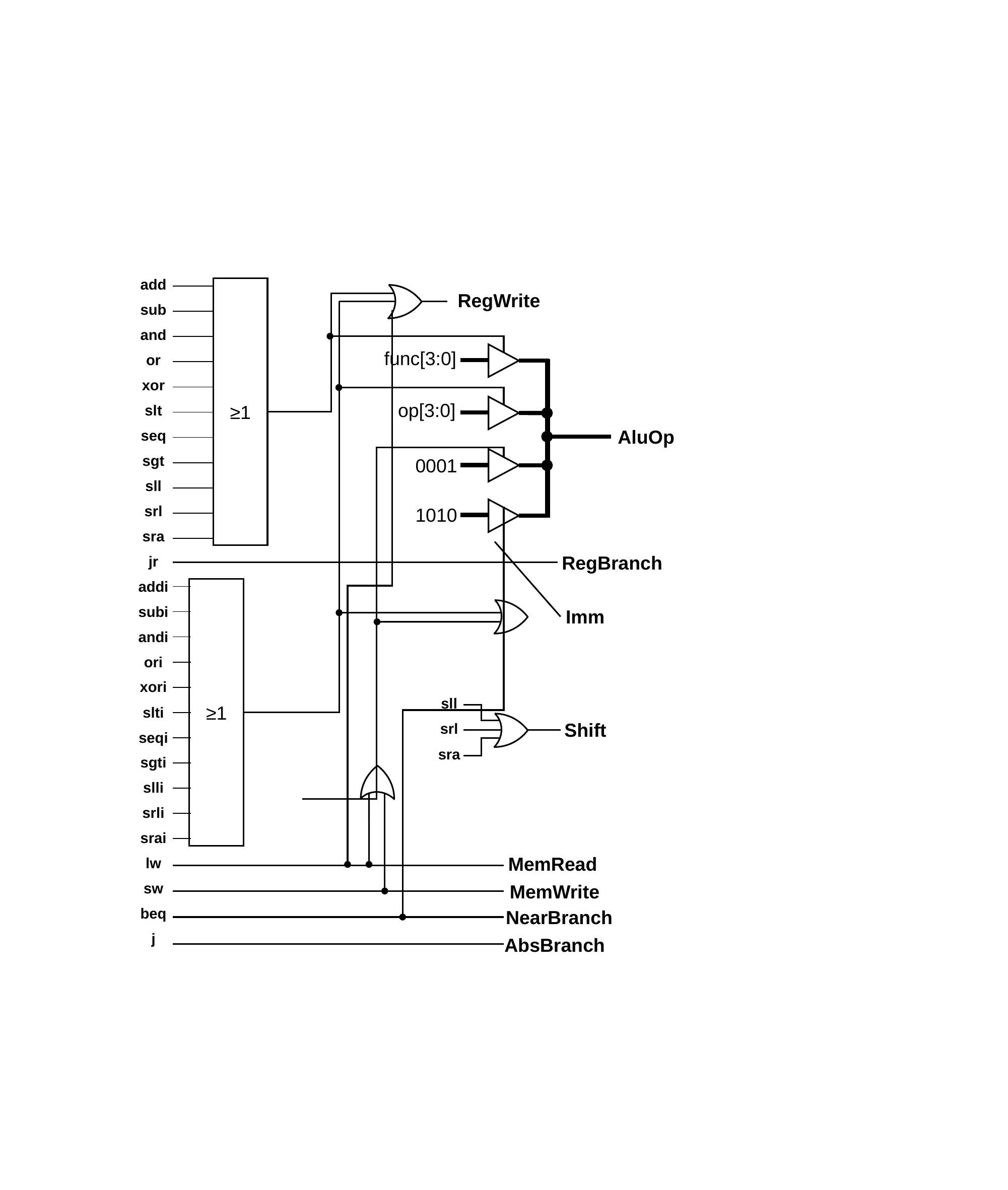

| add |
| --- |
| sub |
| and |
| or |
| xor |
| slt |
| seq |
| sgt |
| sll |
| srl |
| sra |
| jr |
| addi |
| subi |
| andi |
| ori |
| xori |
| slti |
| seqi |
| sgti |
| slli |
| srli |
| srai |
| lw |
| sw |
| beq |
| j |
≥1
RegWrite
|  |
| --- |
|  |
|  |
|  |
|  |
|  |
|  |
|  |
|  |
|  |

func[3:0]

op[3:0]

AluOp

0001

1010

RegBranch
≥1
|  |
| --- |
|  |
|  |
|  |
|  |
|  |
|  |
|  |
|  |
|  |
Imm

| sll |
| --- |
| srl |
| sra |
Shift

MemRead

MemWrite

NearBranch

AbsBranch